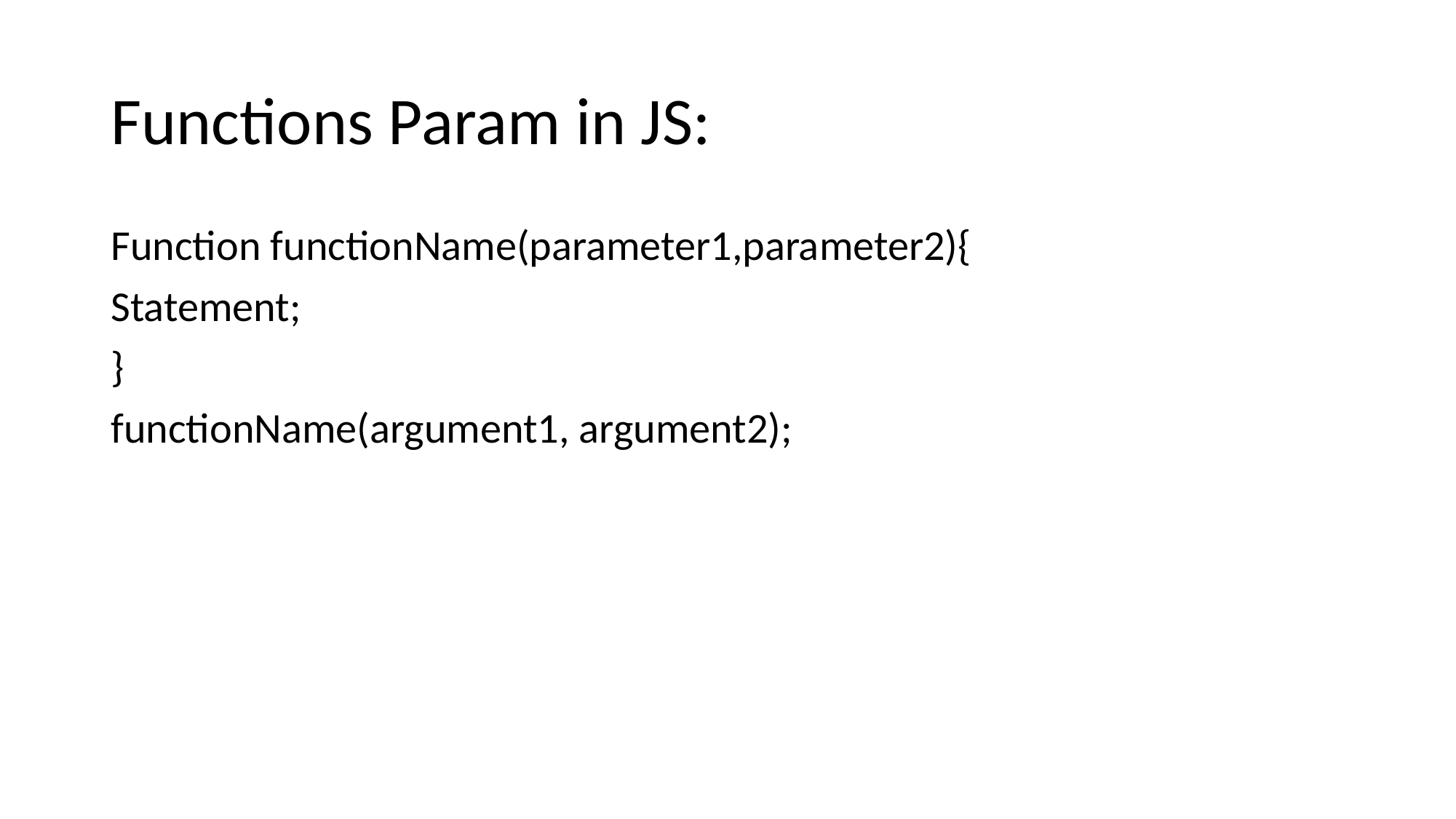

# Functions Param in JS:
Function functionName(parameter1,parameter2){
Statement;
}
functionName(argument1, argument2);